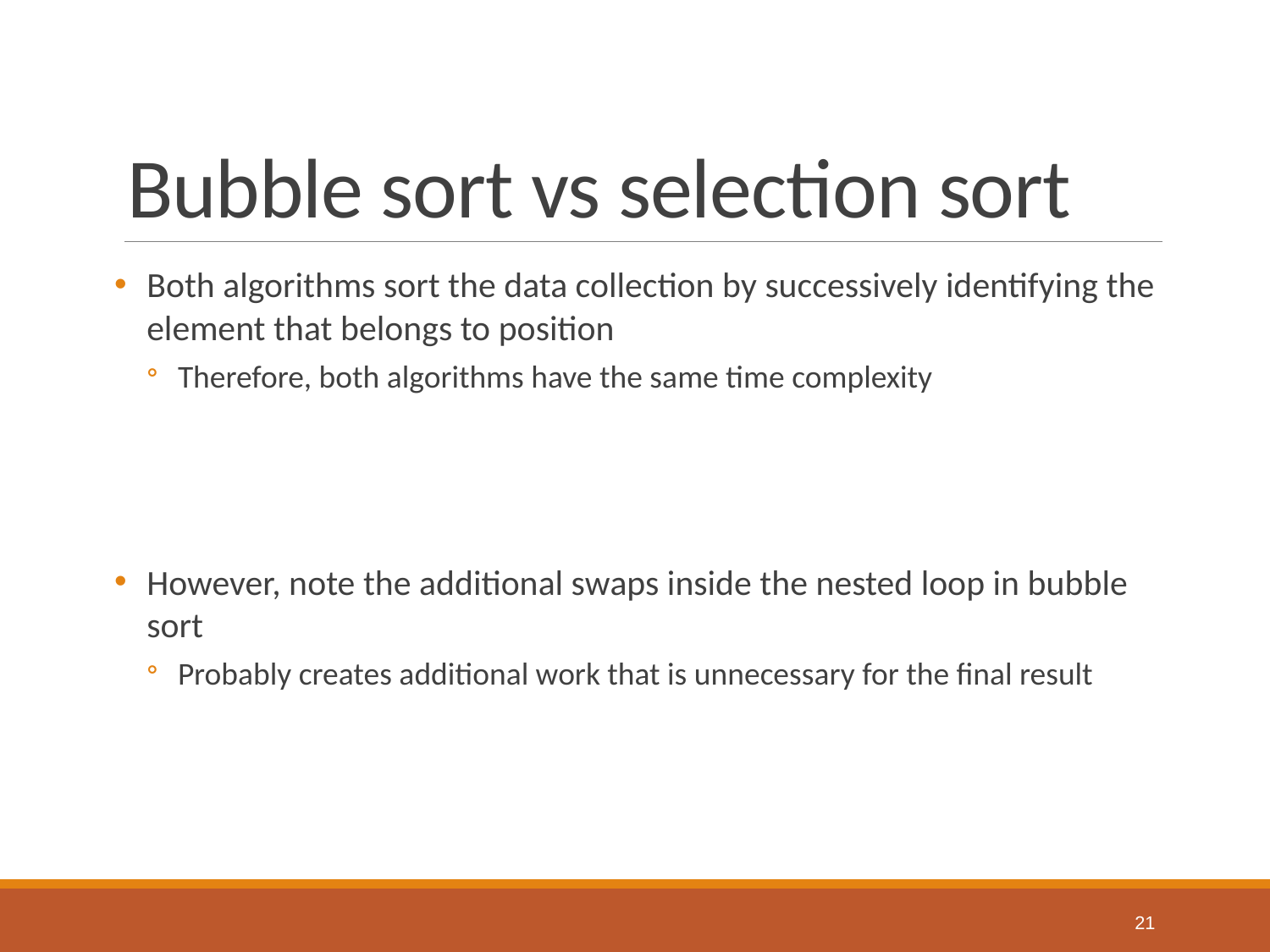

# Bubble sort vs selection sort
Both algorithms sort the data collection by successively identifying the element that belongs to position
Therefore, both algorithms have the same time complexity

However, note the additional swaps inside the nested loop in bubble sort
Probably creates additional work that is unnecessary for the final result
21